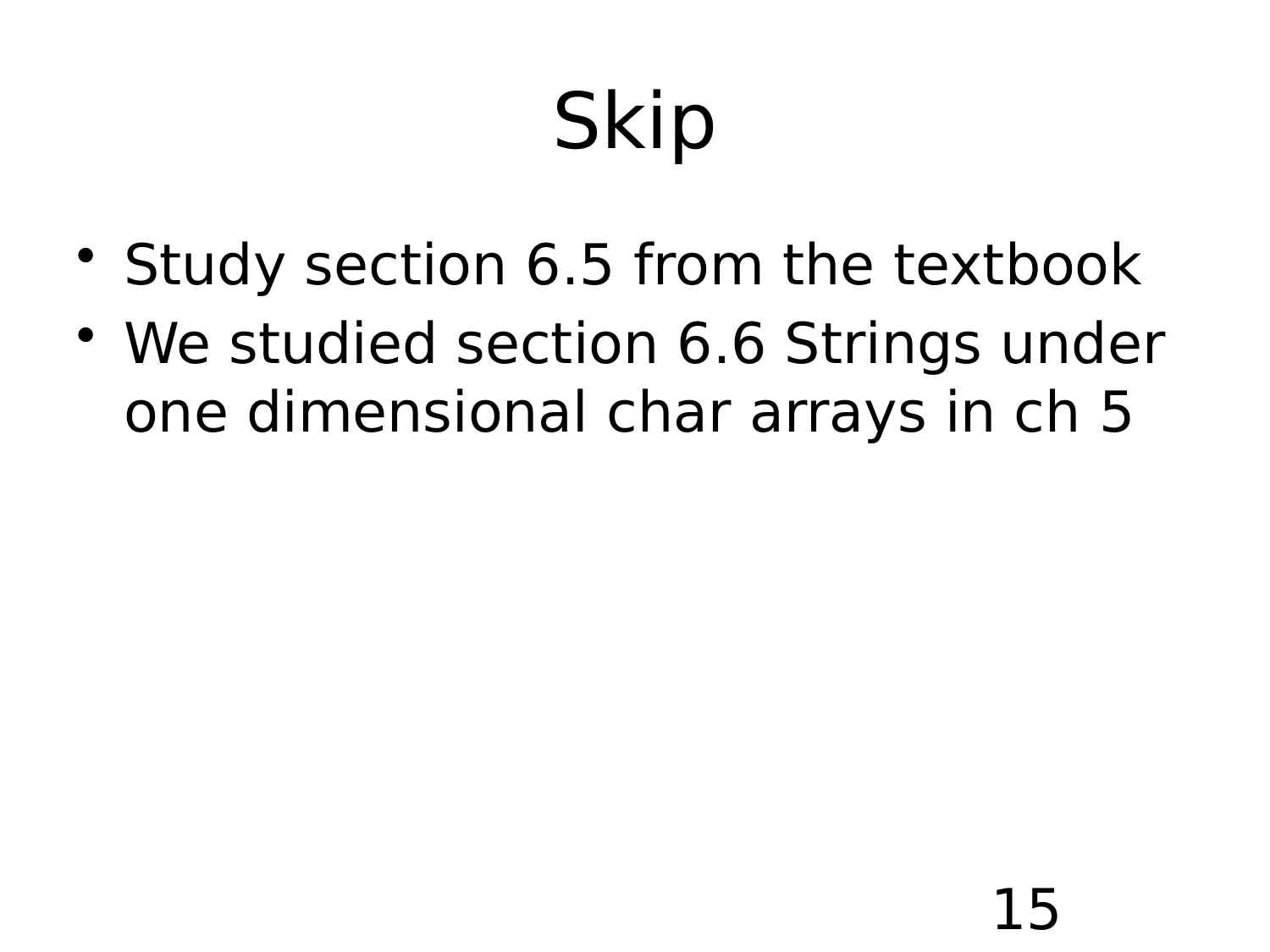

# Skip
Study section 6.5 from the textbook
We studied section 6.6 Strings under one dimensional char arrays in ch 5
15